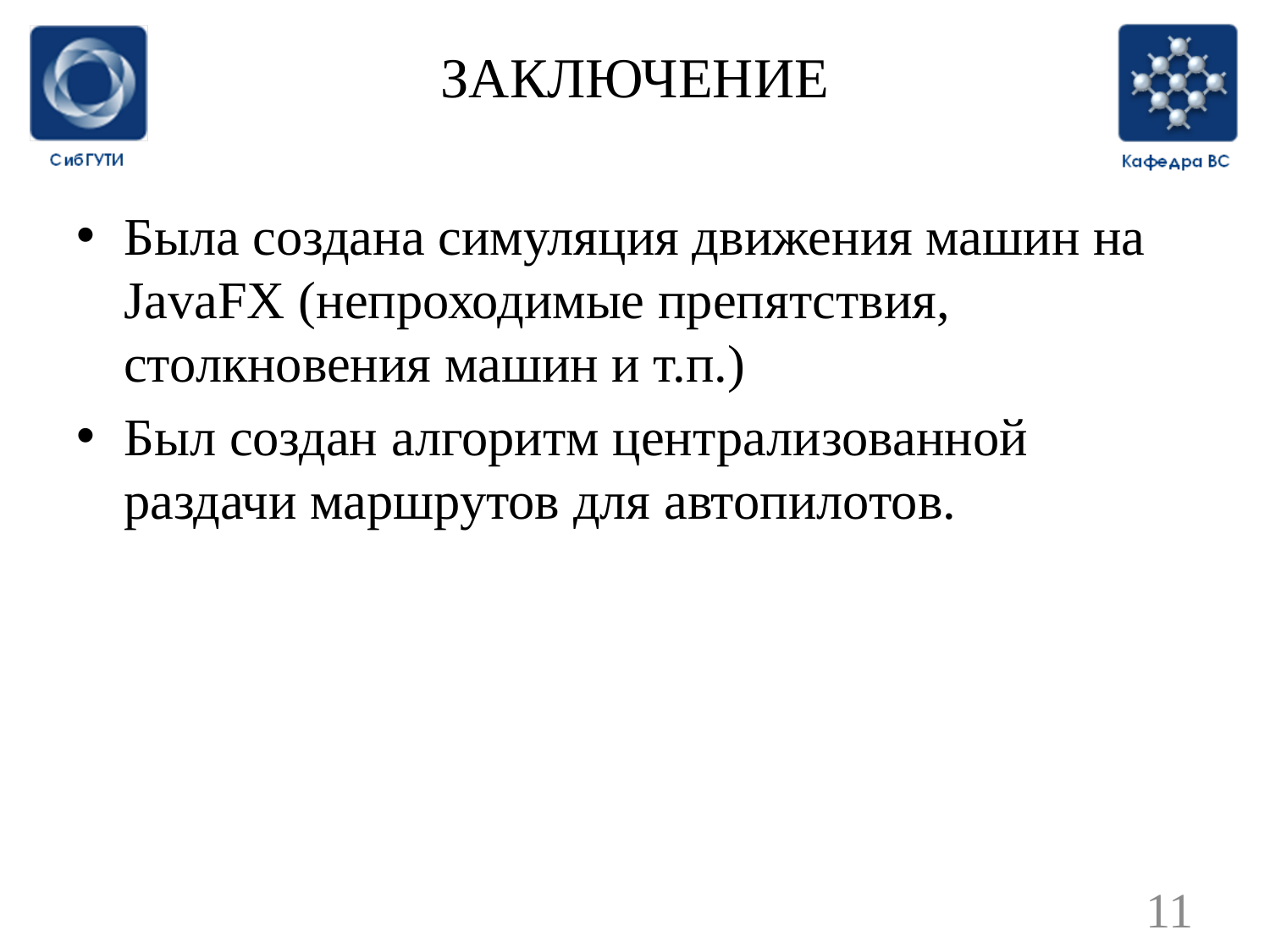

# ЗАКЛЮЧЕНИЕ
Была создана симуляция движения машин на JavaFX (непроходимые препятствия, столкновения машин и т.п.)
Был создан алгоритм централизованной раздачи маршрутов для автопилотов.
11